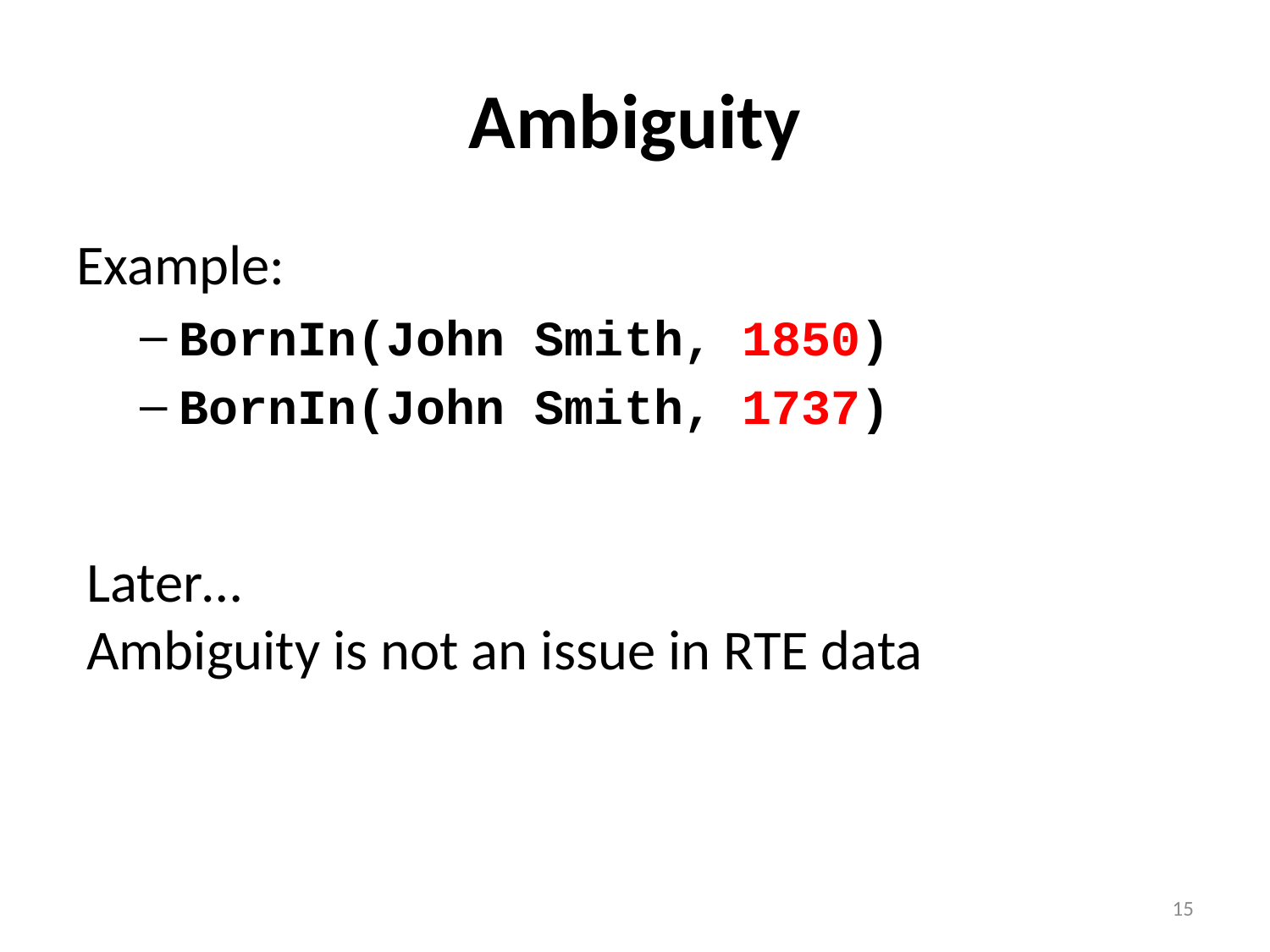

# Ambiguity
Example:
BornIn(John Smith, 1850)
BornIn(John Smith, 1737)

Later…
Ambiguity is not an issue in RTE data
15